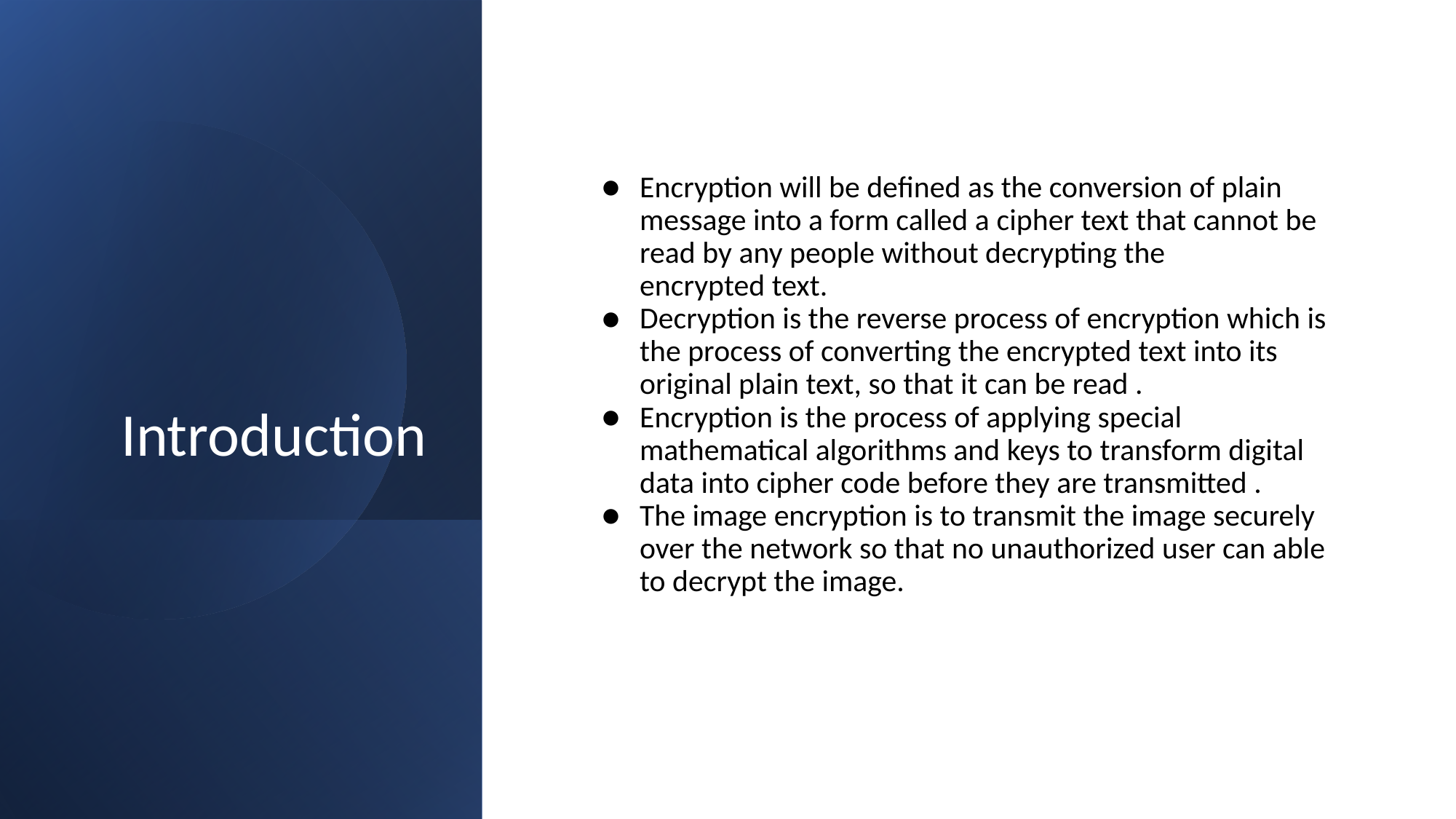

# Introduction
Encryption will be defined as the conversion of plain message into a form called a cipher text that cannot be read by any people without decrypting the encrypted text.
Decryption is the reverse process of encryption which is the process of converting the encrypted text into its original plain text, so that it can be read .
Encryption is the process of applying special mathematical algorithms and keys to transform digital data into cipher code before they are transmitted .
The image encryption is to transmit the image securely over the network so that no unauthorized user can able to decrypt the image.